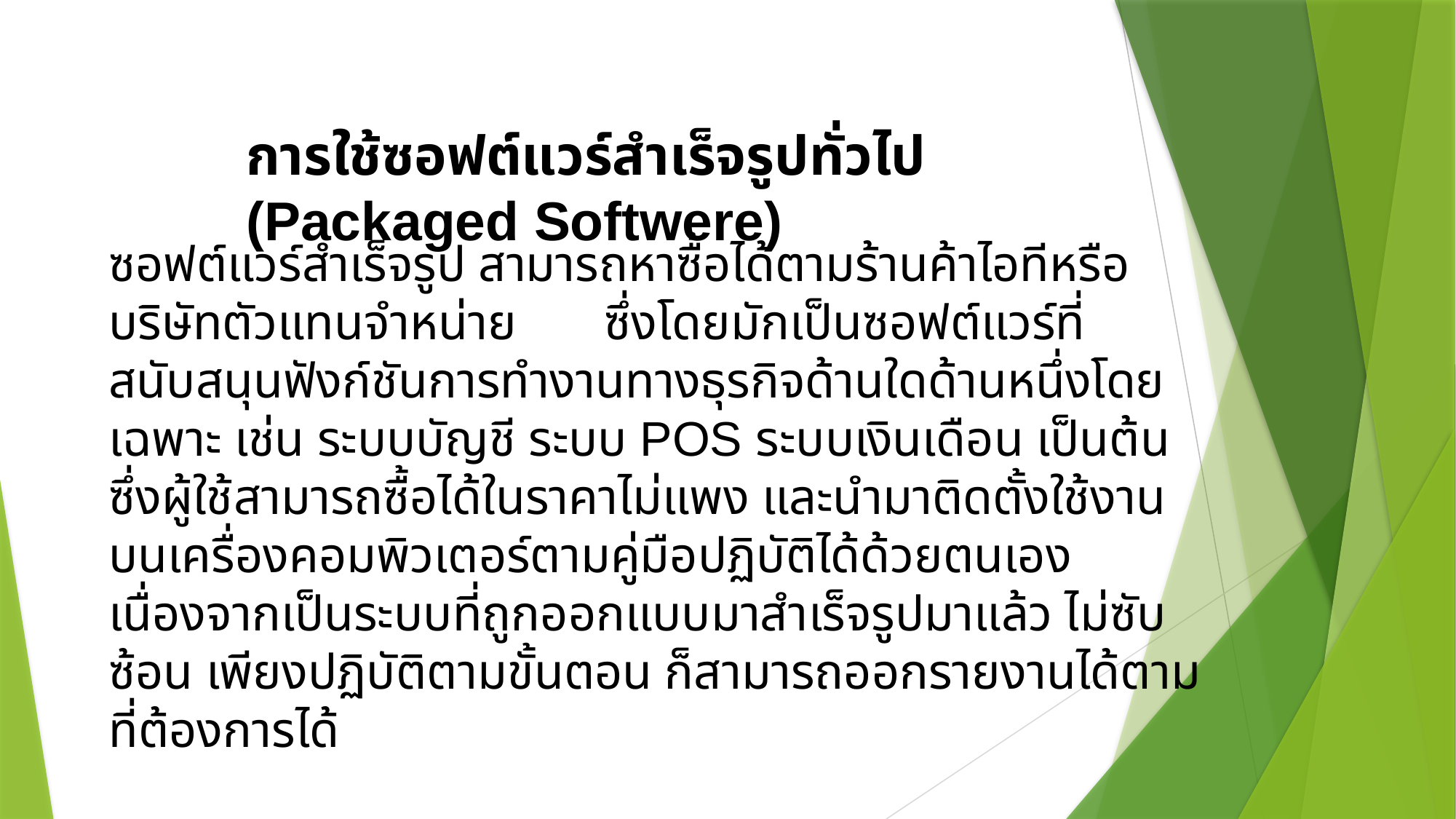

การใช้ซอฟต์แวร์สำเร็จรูปทั่วไป (Packaged Softwere)
ซอฟต์แวร์สำเร็จรูป สามารถหาซื้อได้ตามร้านค้าไอทีหรือบริษัทตัวแทนจำหน่าย       ซึ่งโดยมักเป็นซอฟต์แวร์ที่สนับสนุนฟังก์ชันการทำงานทางธุรกิจด้านใดด้านหนึ่งโดยเฉพาะ เช่น ระบบบัญชี ระบบ POS ระบบเงินเดือน เป็นต้น ซึ่งผู้ใช้สามารถซื้อได้ในราคาไม่แพง และนำมาติดตั้งใช้งานบนเครื่องคอมพิวเตอร์ตามคู่มือปฏิบัติได้ด้วยตนเอง เนื่องจากเป็นระบบที่ถูกออกแบบมาสำเร็จรูปมาแล้ว ไม่ซับซ้อน เพียงปฏิบัติตามขั้นตอน ก็สามารถออกรายงานได้ตามที่ต้องการได้